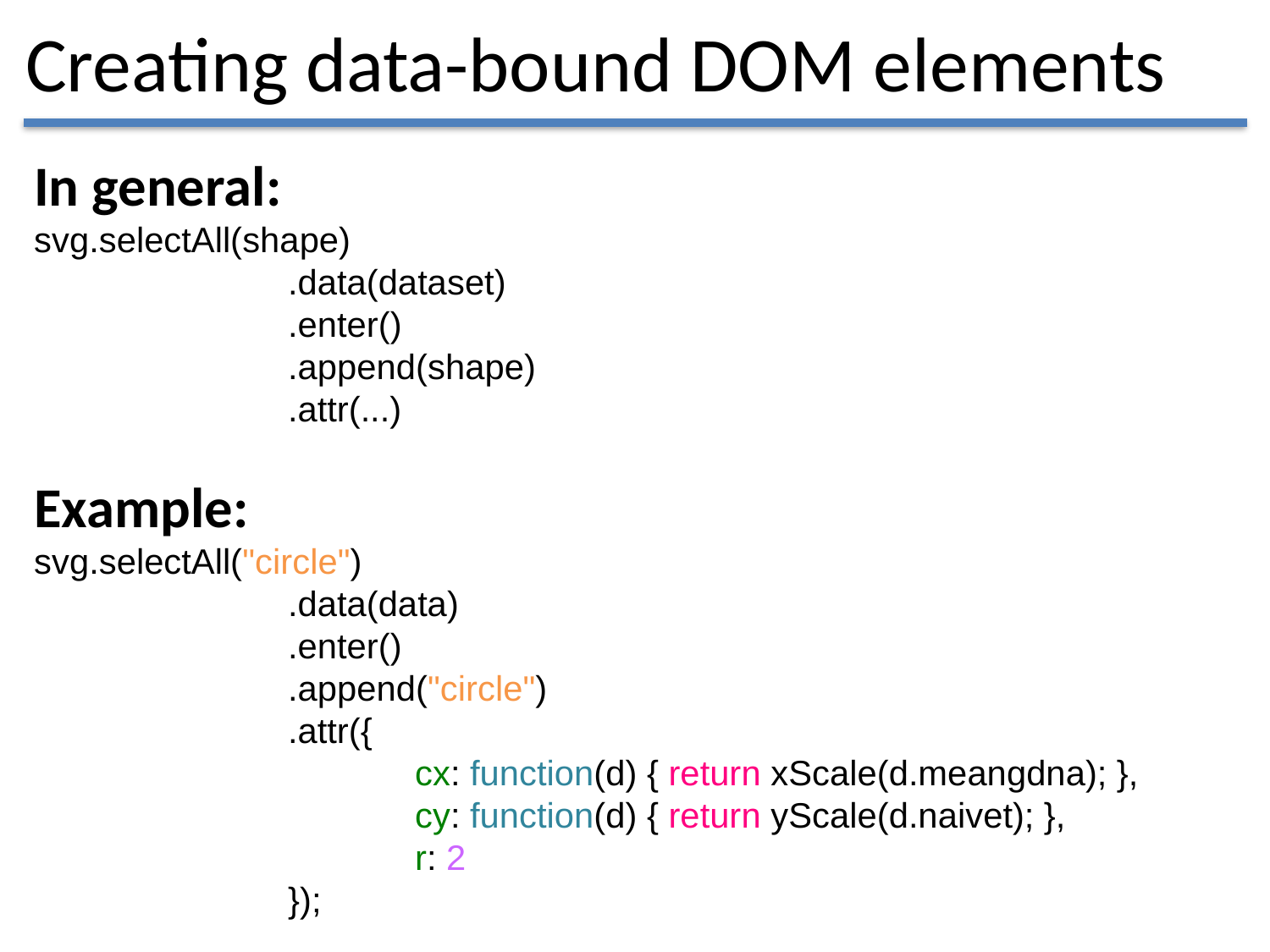

# Creating data-bound DOM elements
In general:
svg.selectAll(shape)
		.data(dataset)
		.enter()
		.append(shape)
		.attr(...)

Example:
svg.selectAll("circle")
		.data(data)
		.enter()
		.append("circle")
		.attr({
			cx: function(d) { return xScale(d.meangdna); },
			cy: function(d) { return yScale(d.naivet); },
			r: 2
		});